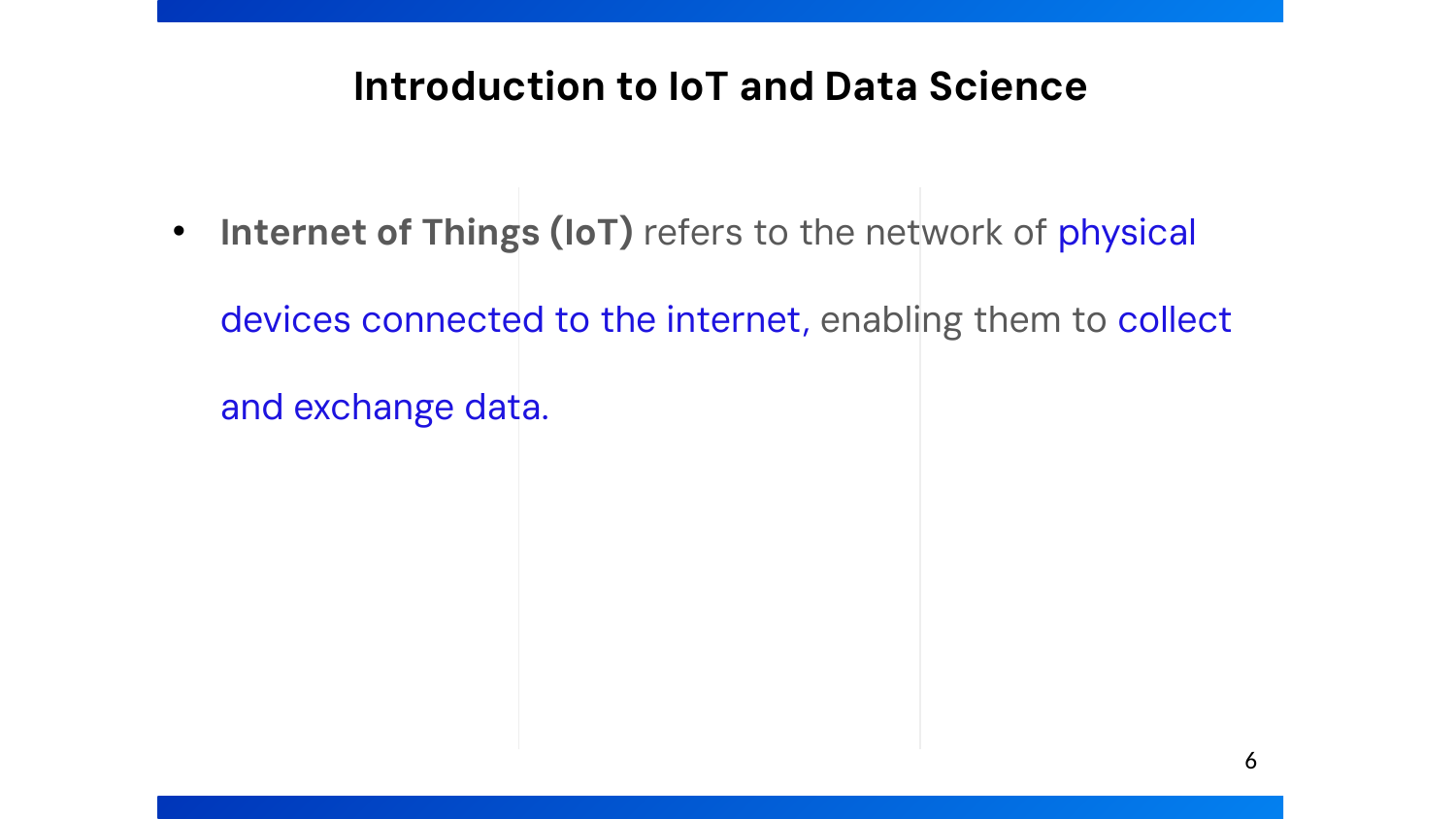

# Introduction to IoT and Data Science
Internet of Things (IoT) refers to the network of physical devices connected to the internet, enabling them to collect and exchange data.
6